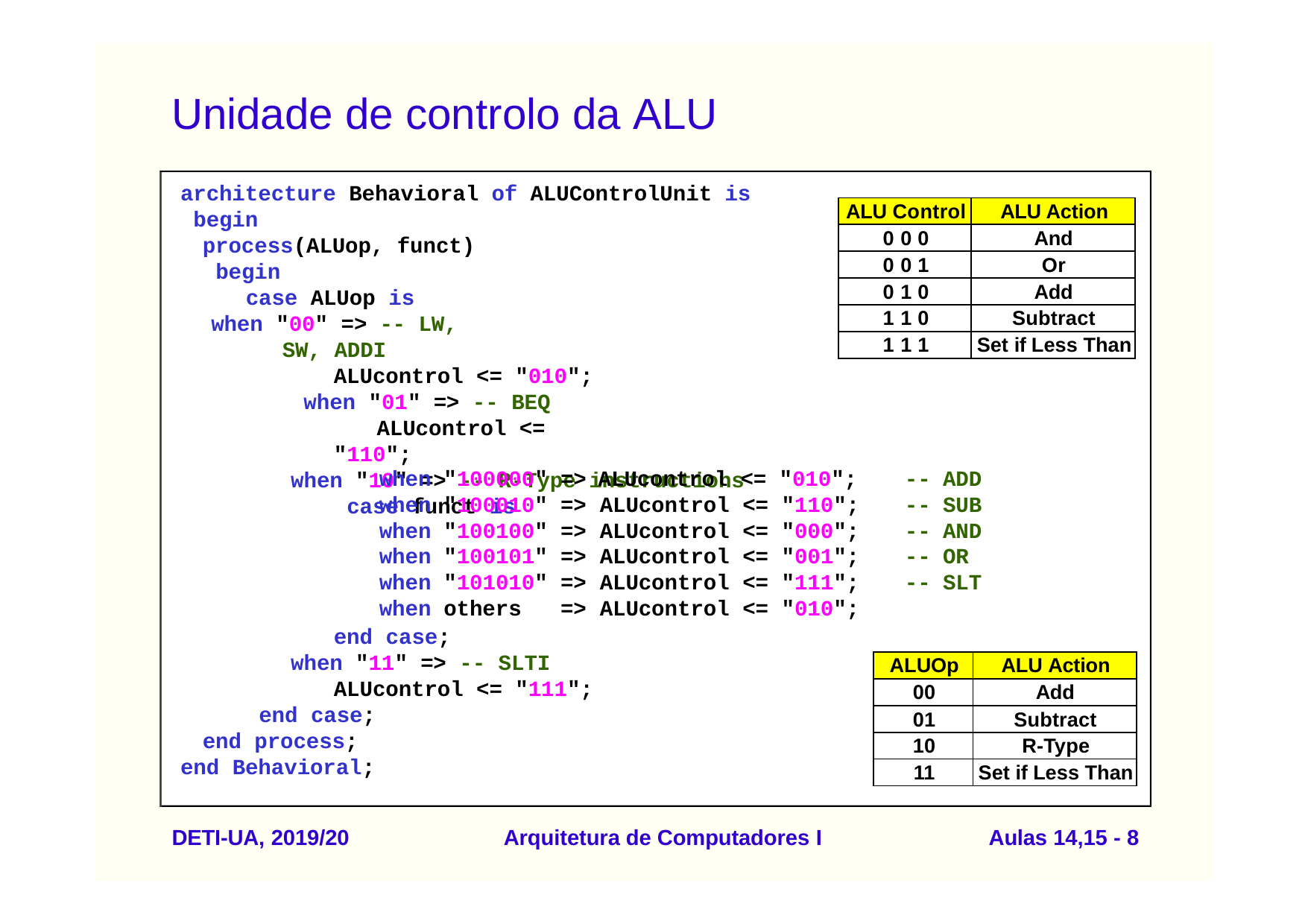

# Unidade de controlo da ALU

architecture Behavioral of ALUControlUnit is  begin
process(ALUop, funct)  begin
case ALUop is
when "00" => -- LW, SW, ADDI
ALUcontrol <= "010";  when "01" => -- BEQ
ALUcontrol <= "110";
when "10" => -- R-Type instructions  case funct is
| ALU Control | ALU Action |
| --- | --- |
| 0 0 0 | And |
| 0 0 1 | Or |
| 0 1 0 | Add |
| 1 1 0 | Subtract |
| 1 1 1 | Set if Less Than |
| when | "100000" | => | ALUcontrol | <= | "010"; | -- | ADD |
| --- | --- | --- | --- | --- | --- | --- | --- |
| when | "100010" | => | ALUcontrol | <= | "110"; | -- | SUB |
| when | "100100" | => | ALUcontrol | <= | "000"; | -- | AND |
| when | "100101" | => | ALUcontrol | <= | "001"; | -- | OR |
| when | "101010" | => | ALUcontrol | <= | "111"; | -- | SLT |
| when | others | => | ALUcontrol | <= | "010"; |  |  |
end case;
when "11" => -- SLTI
ALUcontrol <= "111";  end case;
end process;  end Behavioral;
| ALUOp | ALU Action |
| --- | --- |
| 00 | Add |
| 01 | Subtract |
| 10 | R-Type |
| 11 | Set if Less Than |
DETI-UA, 2019/20
Arquitetura de Computadores I
Aulas 14,15 - 8